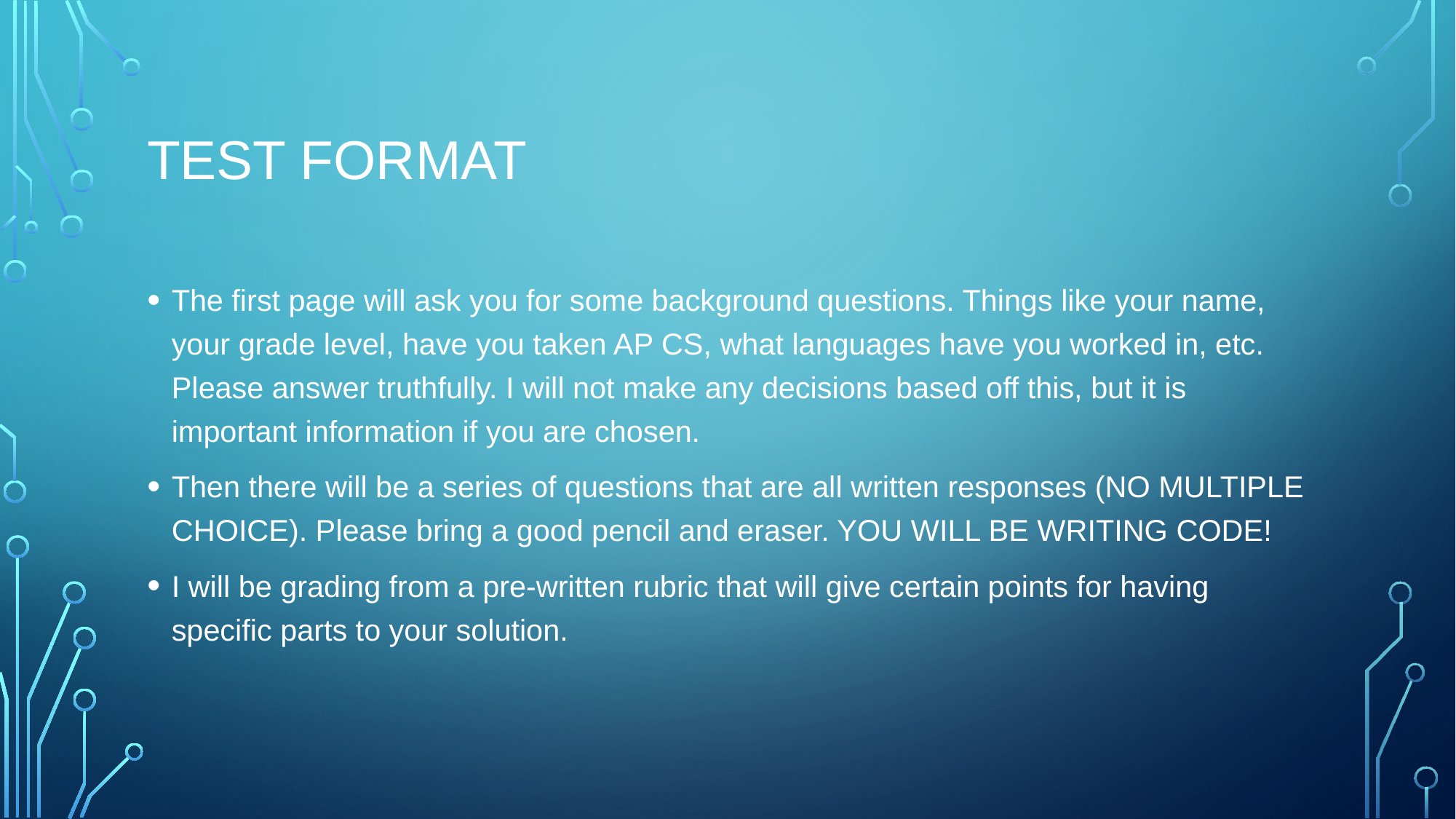

# Test Format
The first page will ask you for some background questions. Things like your name, your grade level, have you taken AP CS, what languages have you worked in, etc. Please answer truthfully. I will not make any decisions based off this, but it is important information if you are chosen.
Then there will be a series of questions that are all written responses (NO MULTIPLE CHOICE). Please bring a good pencil and eraser. YOU WILL BE WRITING CODE!
I will be grading from a pre-written rubric that will give certain points for having specific parts to your solution.